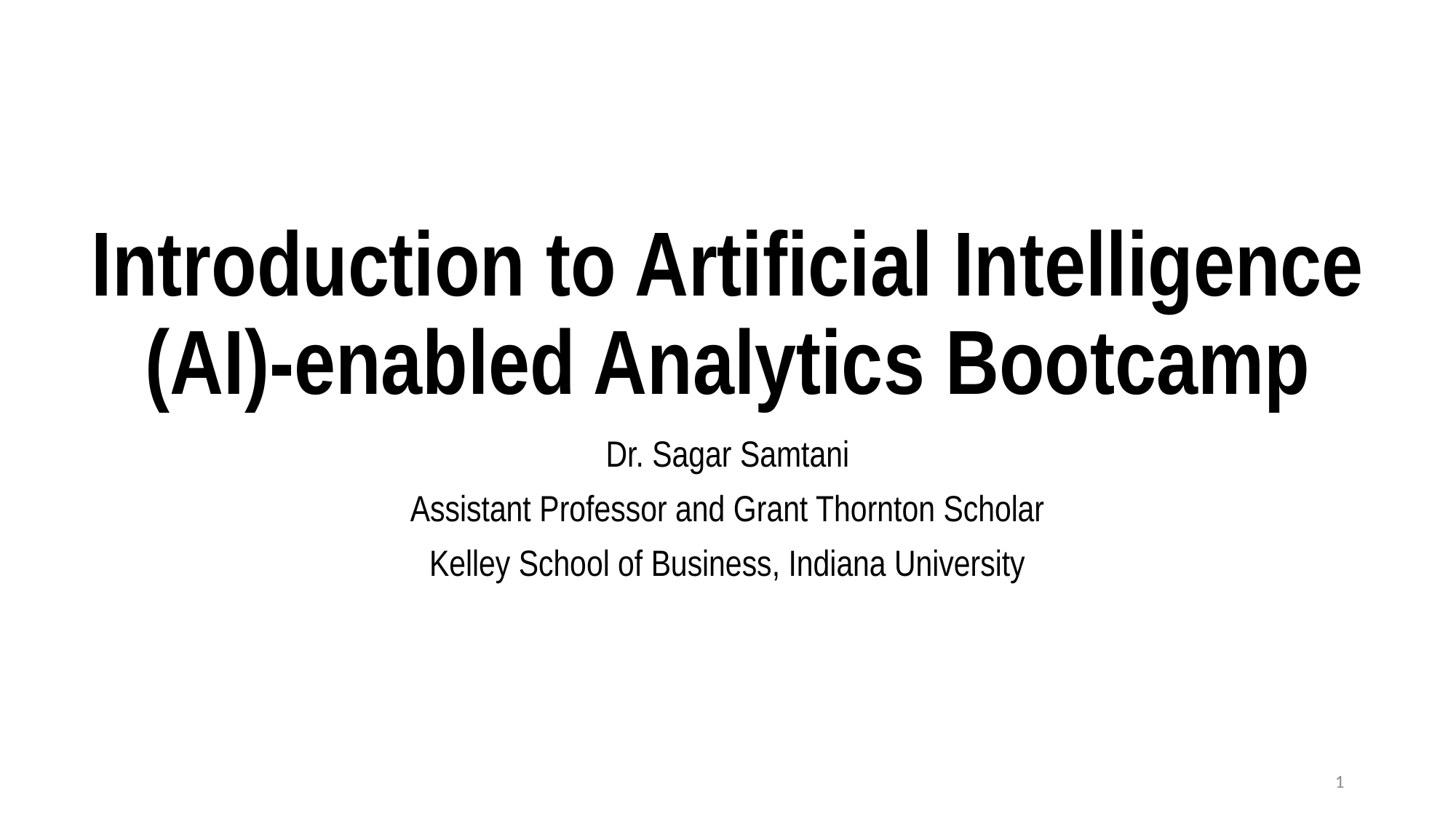

# Introduction to Artificial Intelligence (AI)-enabled Analytics Bootcamp
Dr. Sagar Samtani
Assistant Professor and Grant Thornton Scholar
Kelley School of Business, Indiana University

1